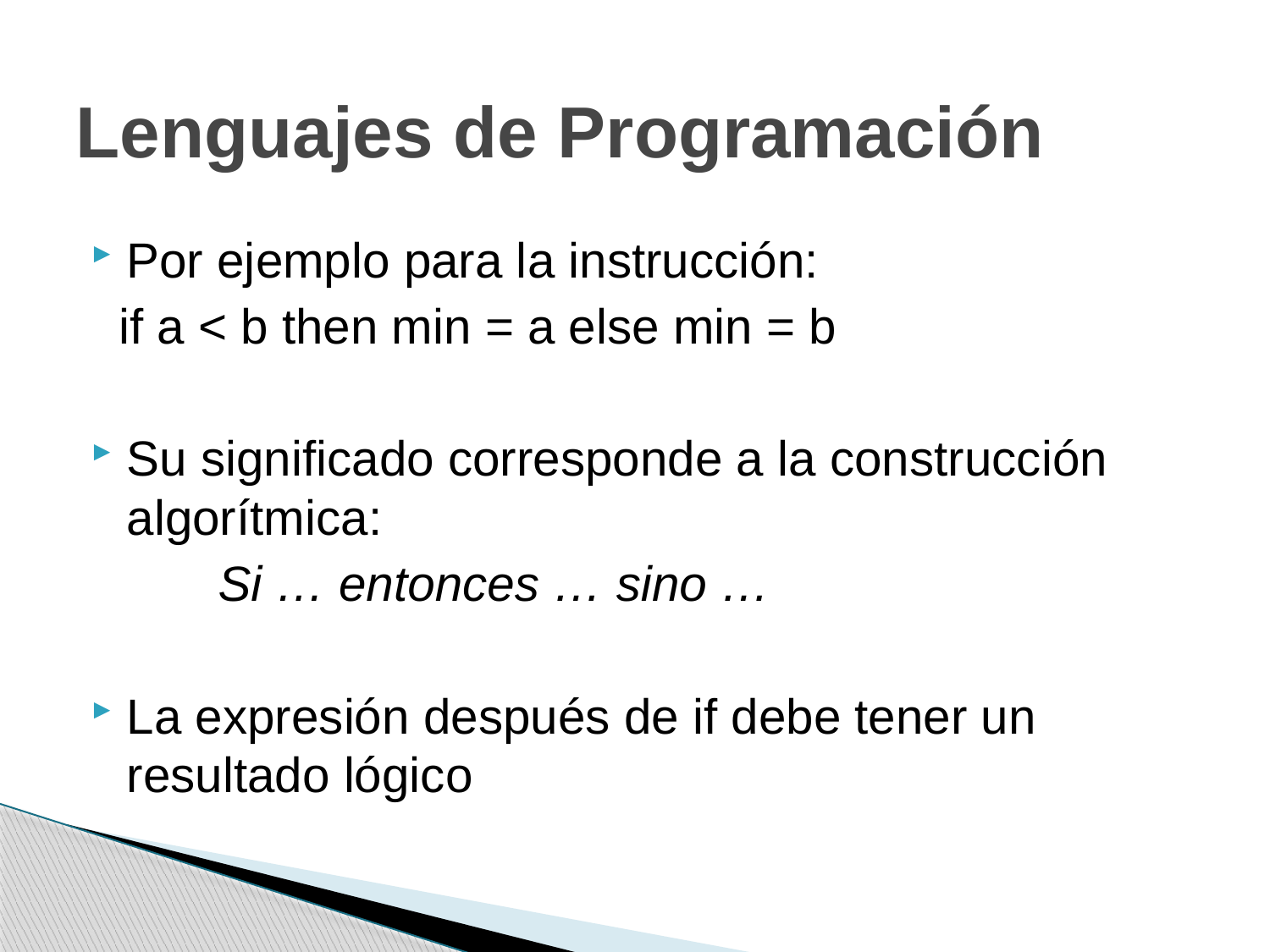

# Lenguajes de Programación
Por ejemplo para la instrucción:
  if a < b then min = a else min = b

Su significado corresponde a la construcción algorítmica:
	Si … entonces … sino …

La expresión después de if debe tener un resultado lógico